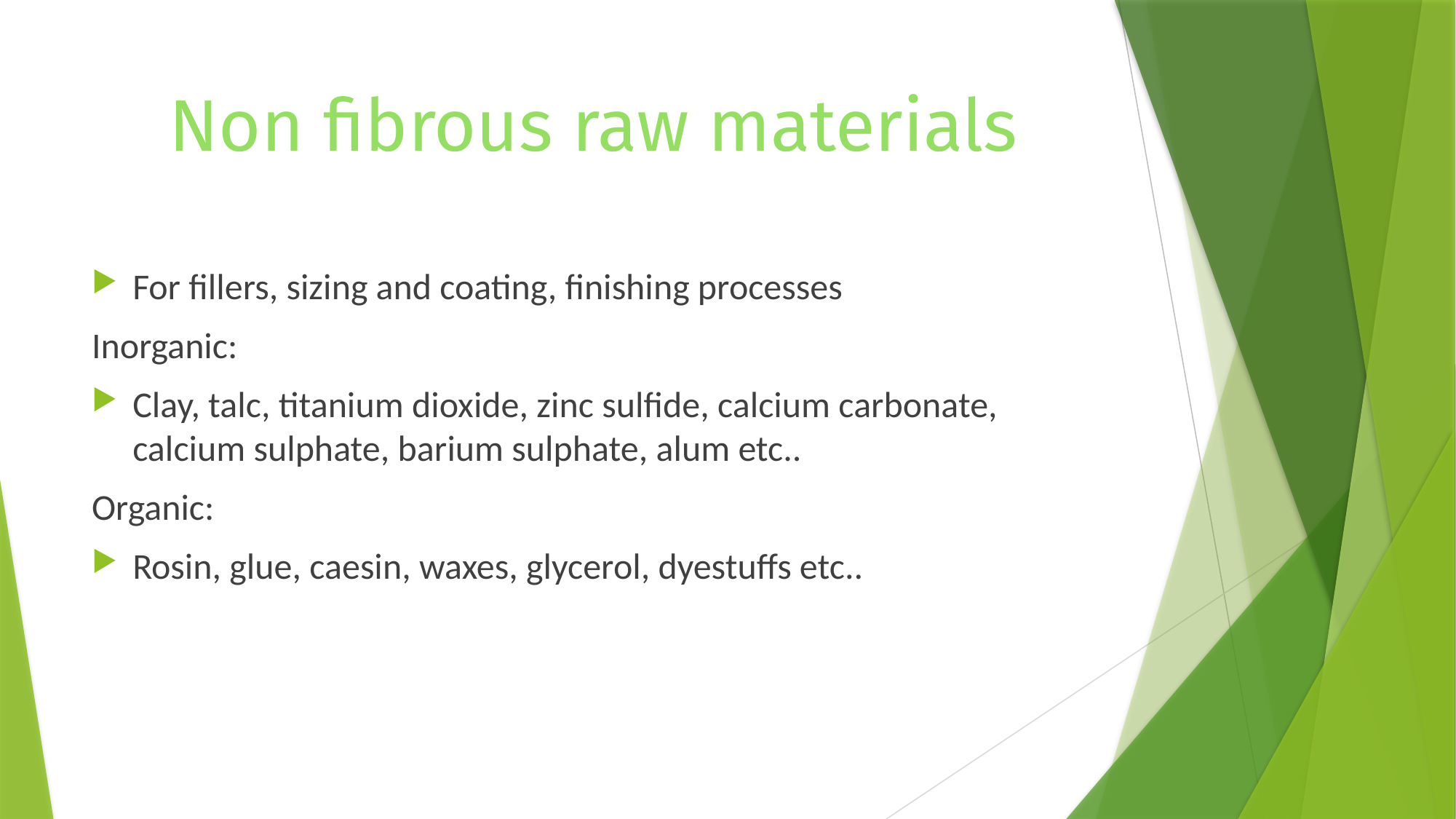

# Non fibrous raw materials
For fillers, sizing and coating, finishing processes
Inorganic:
Clay, talc, titanium dioxide, zinc sulfide, calcium carbonate, calcium sulphate, barium sulphate, alum etc..
Organic:
Rosin, glue, caesin, waxes, glycerol, dyestuffs etc..